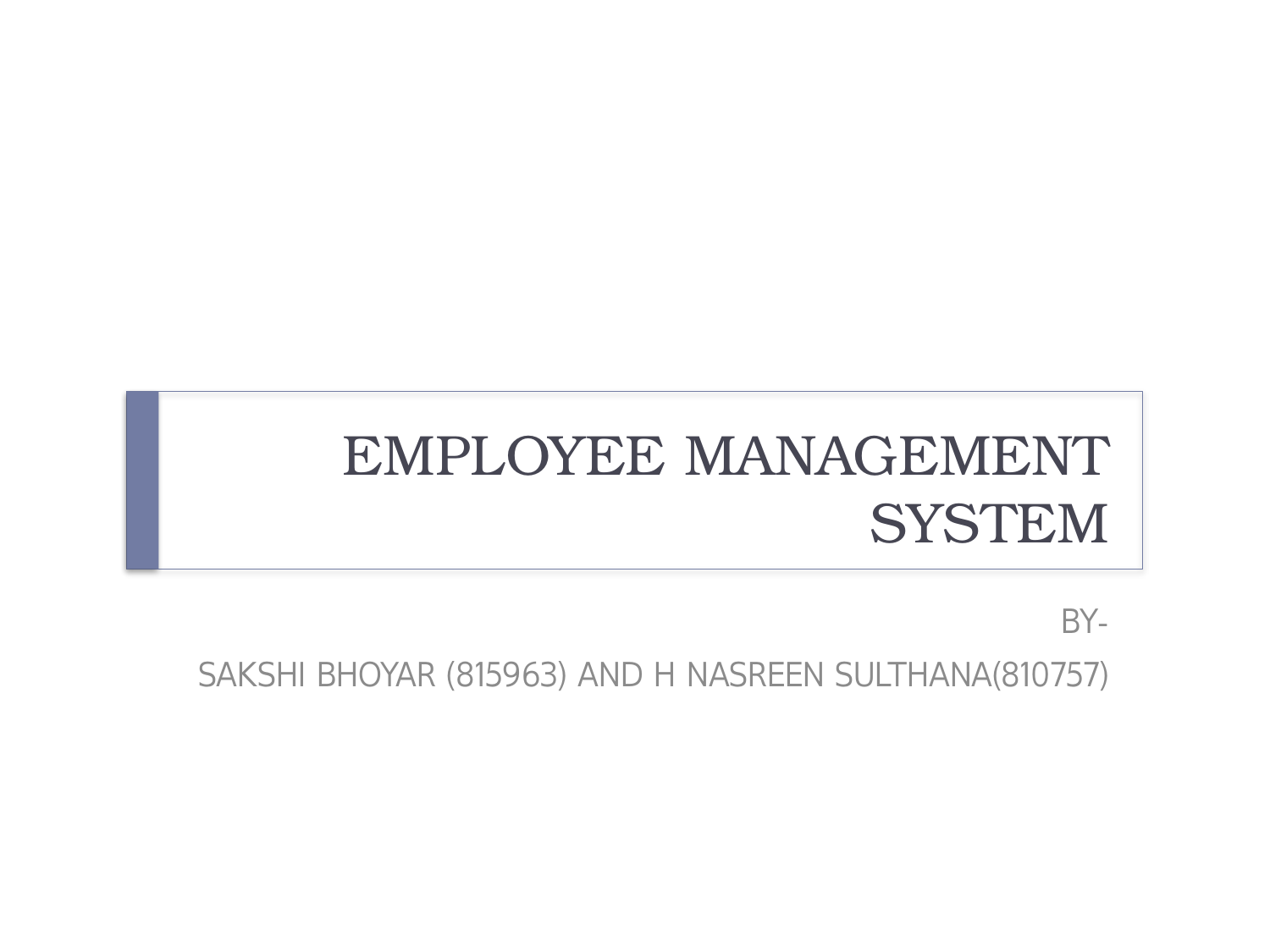

# EMPLOYEE MANAGEMENT SYSTEM
BY-
SAKSHI BHOYAR (815963) AND H NASREEN SULTHANA(810757)